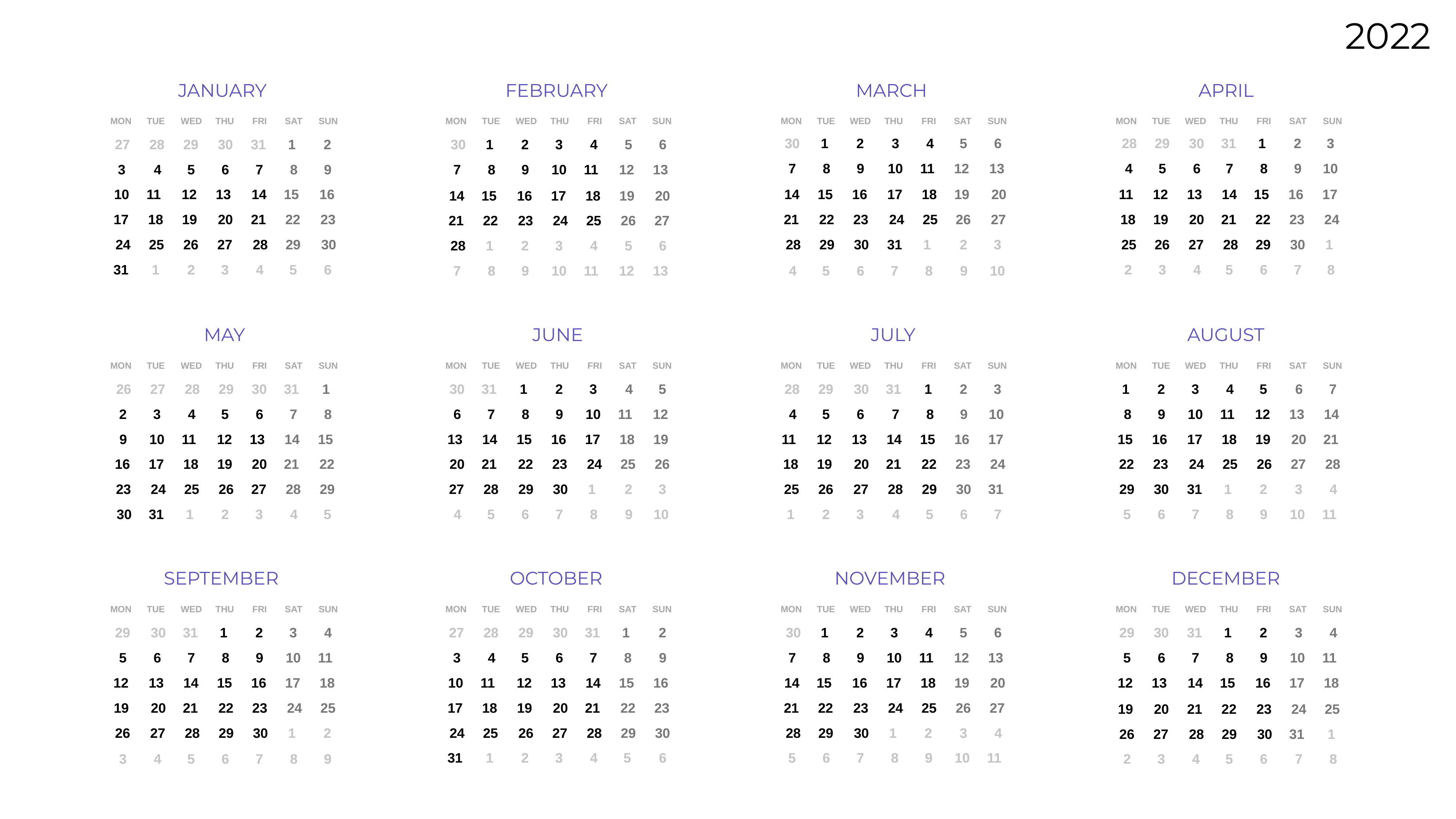

2022
JANUARY
FEBRUARY
MARCH
APRIL
MON
TUE
WED
THU
FRI
SAT
SUN
MON
TUE
WED
THU
FRI
SAT
SUN
MON
TUE
WED
THU
FRI
SAT
SUN
MON
TUE
WED
THU
FRI
SAT
SUN
30
1
2
3
4
5
6
28
29
30
31
1
2
3
27
28
29
30
31
1
2
30
1
2
3
4
5
6
7
8
9
10
11
12
13
4
5
6
7
8
9
10
3
4
5
6
7
8
9
7
8
9
10
11
12
13
10
11
12
13
14
15
16
14
15
16
17
18
19
20
11
12
13
14
15
16
17
14
15
16
17
18
19
20
17
18
19
20
21
22
23
21
22
23
24
25
26
27
18
19
20
21
22
23
24
21
22
23
24
25
26
27
24
25
26
27
28
29
30
28
29
30
31
1
2
3
25
26
27
28
29
30
1
28
1
2
3
4
5
6
31
1
2
3
4
5
6
2
3
4
5
6
7
8
7
8
9
10
11
12
13
4
5
6
7
8
9
10
MAY
JUNE
JULY
AUGUST
MON
TUE
WED
THU
FRI
SAT
SUN
MON
TUE
WED
THU
FRI
SAT
SUN
MON
TUE
WED
THU
FRI
SAT
SUN
MON
TUE
WED
THU
FRI
SAT
SUN
26
27
28
29
30
31
1
30
31
1
2
3
4
5
28
29
30
31
1
2
3
1
2
3
4
5
6
7
2
3
4
5
6
7
8
6
7
8
9
10
11
12
4
5
6
7
8
9
10
8
9
10
11
12
13
14
9
10
11
12
13
14
15
13
14
15
16
17
18
19
11
12
13
14
15
16
17
15
16
17
18
19
20
21
16
17
18
19
20
21
22
20
21
22
23
24
25
26
18
19
20
21
22
23
24
22
23
24
25
26
27
28
23
24
25
26
27
28
29
27
28
29
30
1
2
3
25
26
27
28
29
30
31
29
30
31
1
2
3
4
30
31
1
2
3
4
5
4
5
6
7
8
9
10
1
2
3
4
5
6
7
5
6
7
8
9
10
11
SEPTEMBER
OCTOBER
NOVEMBER
DECEMBER
MON
TUE
WED
THU
FRI
SAT
SUN
MON
TUE
WED
THU
FRI
SAT
SUN
MON
TUE
WED
THU
FRI
SAT
SUN
MON
TUE
WED
THU
FRI
SAT
SUN
29
30
31
1
2
3
4
27
28
29
30
31
1
2
30
1
2
3
4
5
6
29
30
31
1
2
3
4
5
6
7
8
9
10
11
3
4
5
6
7
8
9
7
8
9
10
11
12
13
5
6
7
8
9
10
11
12
13
14
15
16
17
18
10
11
12
13
14
15
16
14
15
16
17
18
19
20
12
13
14
15
16
17
18
19
20
21
22
23
24
25
17
18
19
20
21
22
23
21
22
23
24
25
26
27
19
20
21
22
23
24
25
26
27
28
29
30
1
2
24
25
26
27
28
29
30
28
29
30
1
2
3
4
26
27
28
29
30
31
1
31
1
2
3
4
5
6
5
6
7
8
9
10
11
3
4
5
6
7
8
9
2
3
4
5
6
7
8